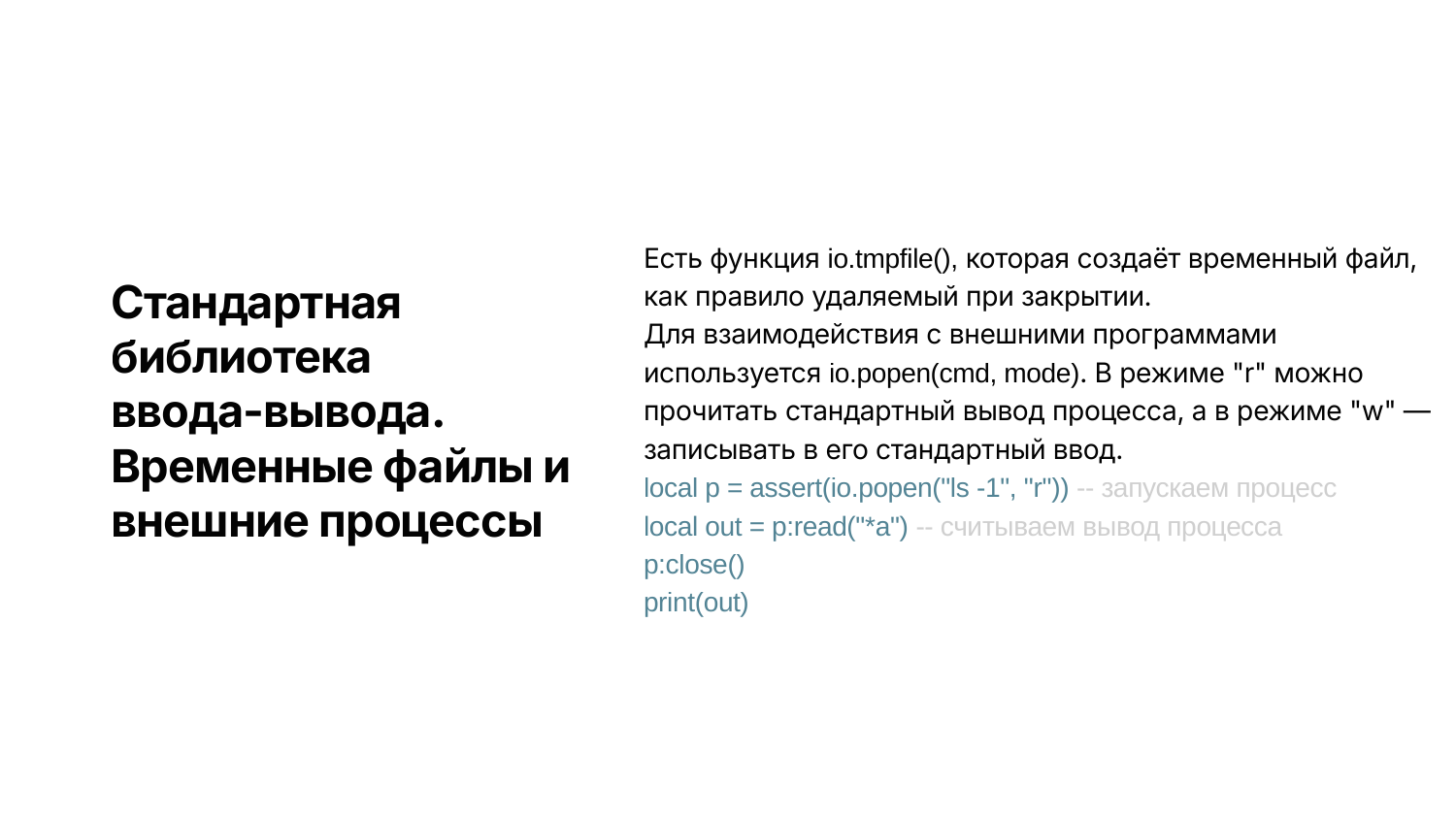

Есть функция io.tmpfile(), которая создаёт временный файл, как правило удаляемый при закрытии.
Для взаимодействия с внешними программами используется io.popen(cmd, mode). В режиме "r" можно прочитать стандартный вывод процесса, а в режиме "w" — записывать в его стандартный ввод.
local p = assert(io.popen("ls -1", "r")) -- запускаем процесс
local out = p:read("*a") -- считываем вывод процесса
p:close()
print(out)
Стандартная библиотека
ввода-вывода. Временные файлы и внешние процессы